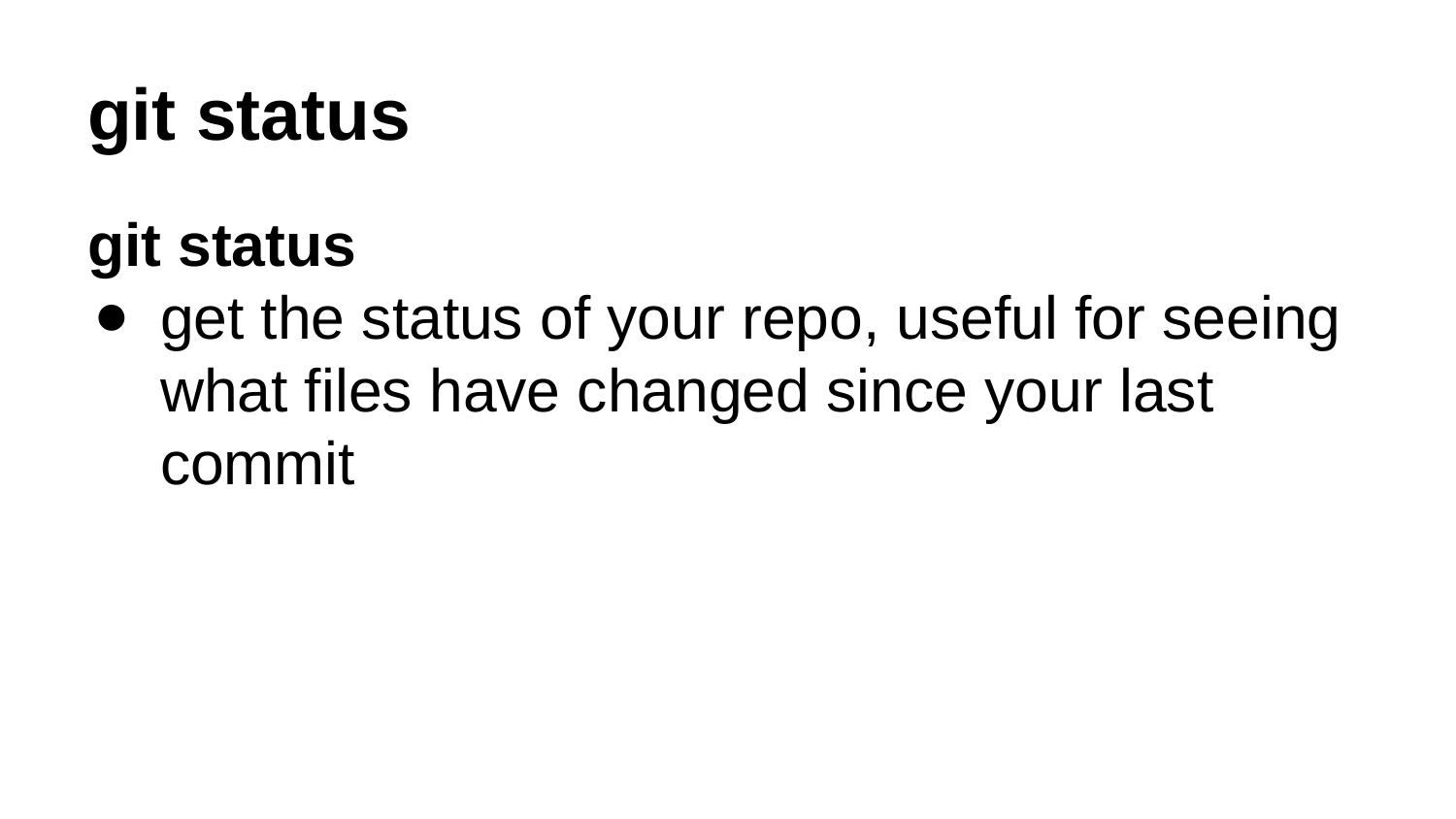

# git status
git status
get the status of your repo, useful for seeing what files have changed since your last commit